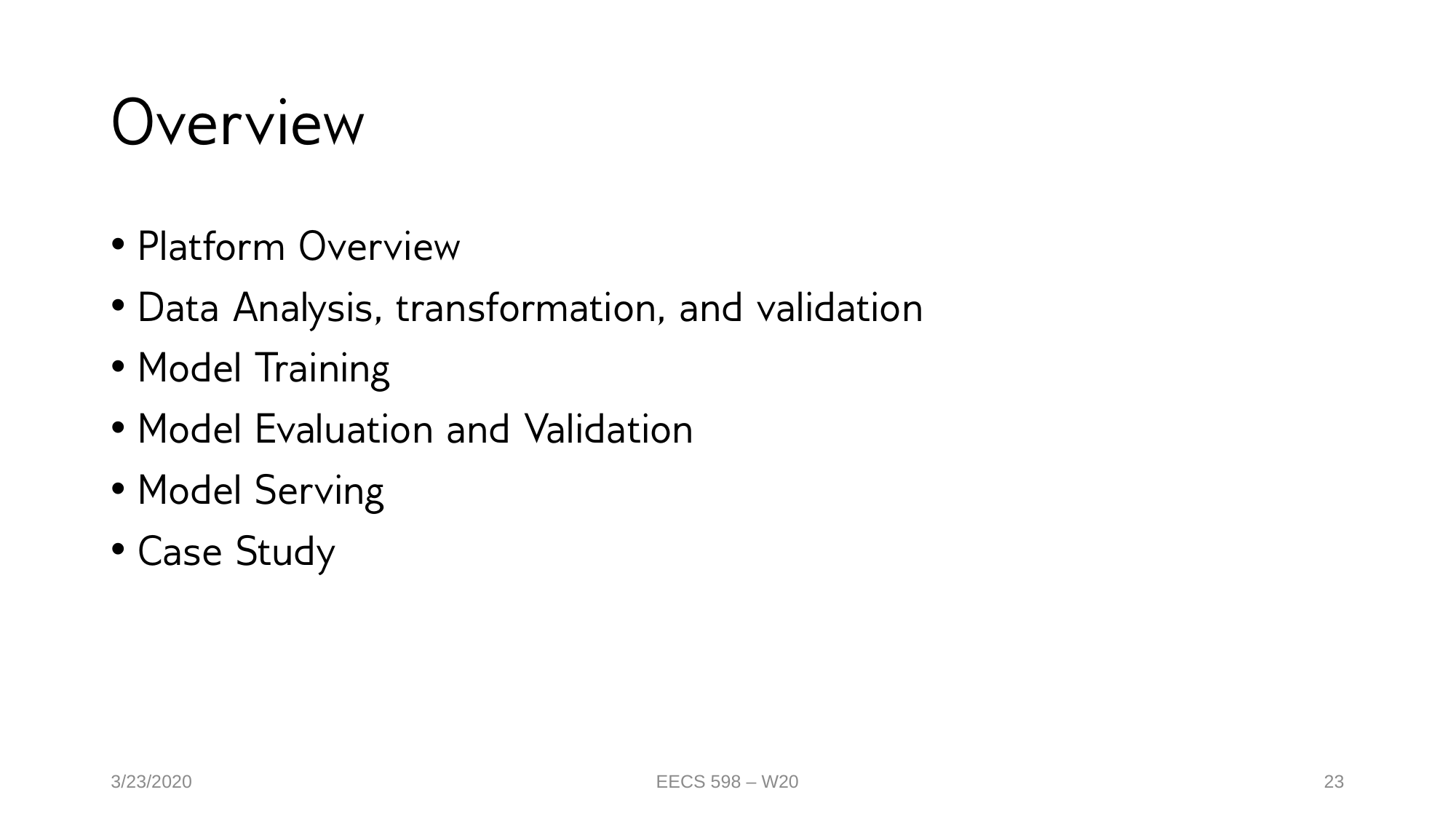

# Overview
Platform Overview
Data Analysis, transformation, and validation
Model Training
Model Evaluation and Validation
Model Serving
Case Study

3/23/2020
EECS 598 – W20
23